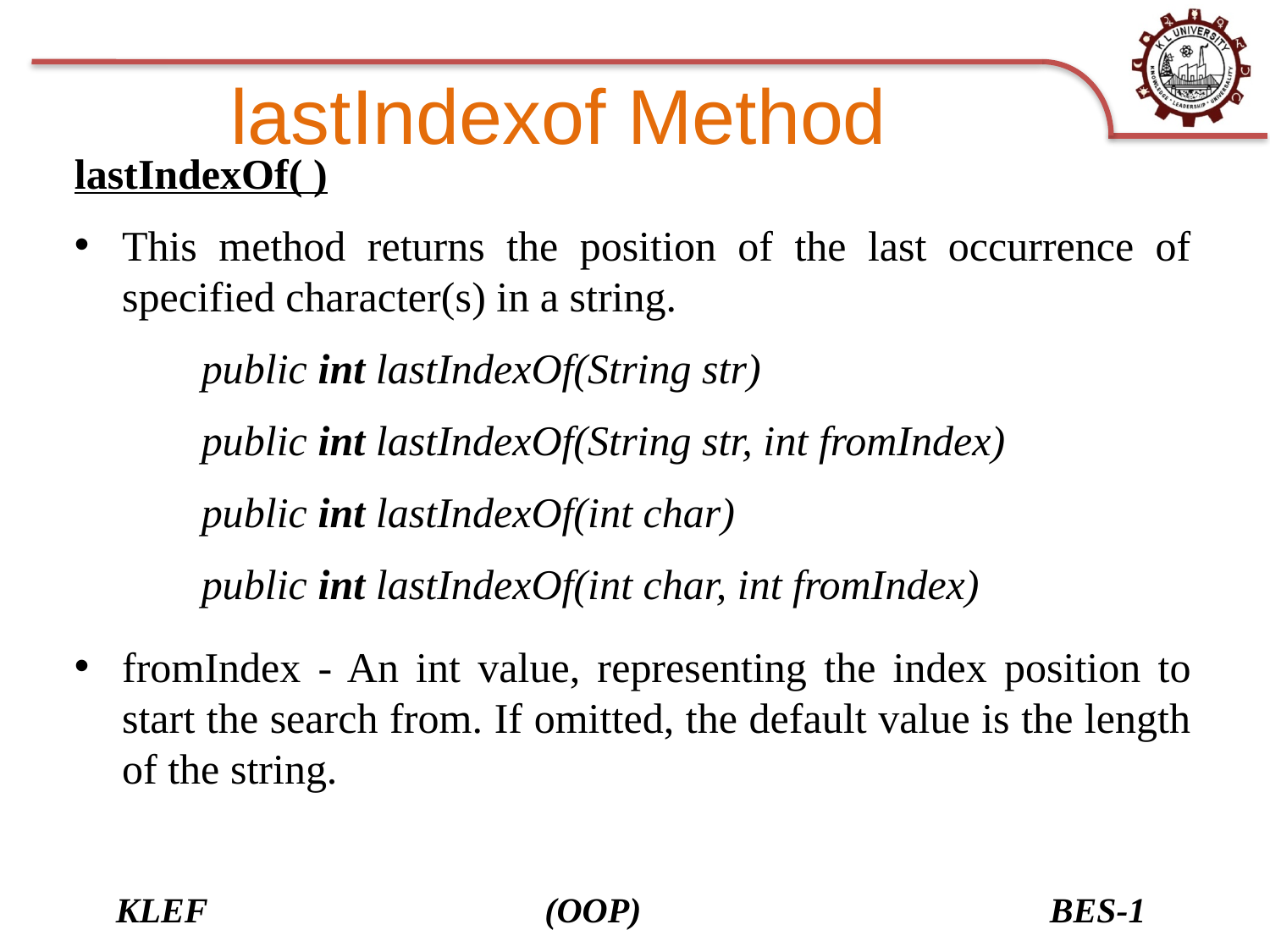

# lastIndexof Method
lastIndexOf( )
This method returns the position of the last occurrence of specified character(s) in a string.
	public int lastIndexOf(String str)
	public int lastIndexOf(String str, int fromIndex)
	public int lastIndexOf(int char)
	public int lastIndexOf(int char, int fromIndex)
fromIndex - An int value, representing the index position to start the search from. If omitted, the default value is the length of the string.
KLEF                                      (OOP)                                              BES-1